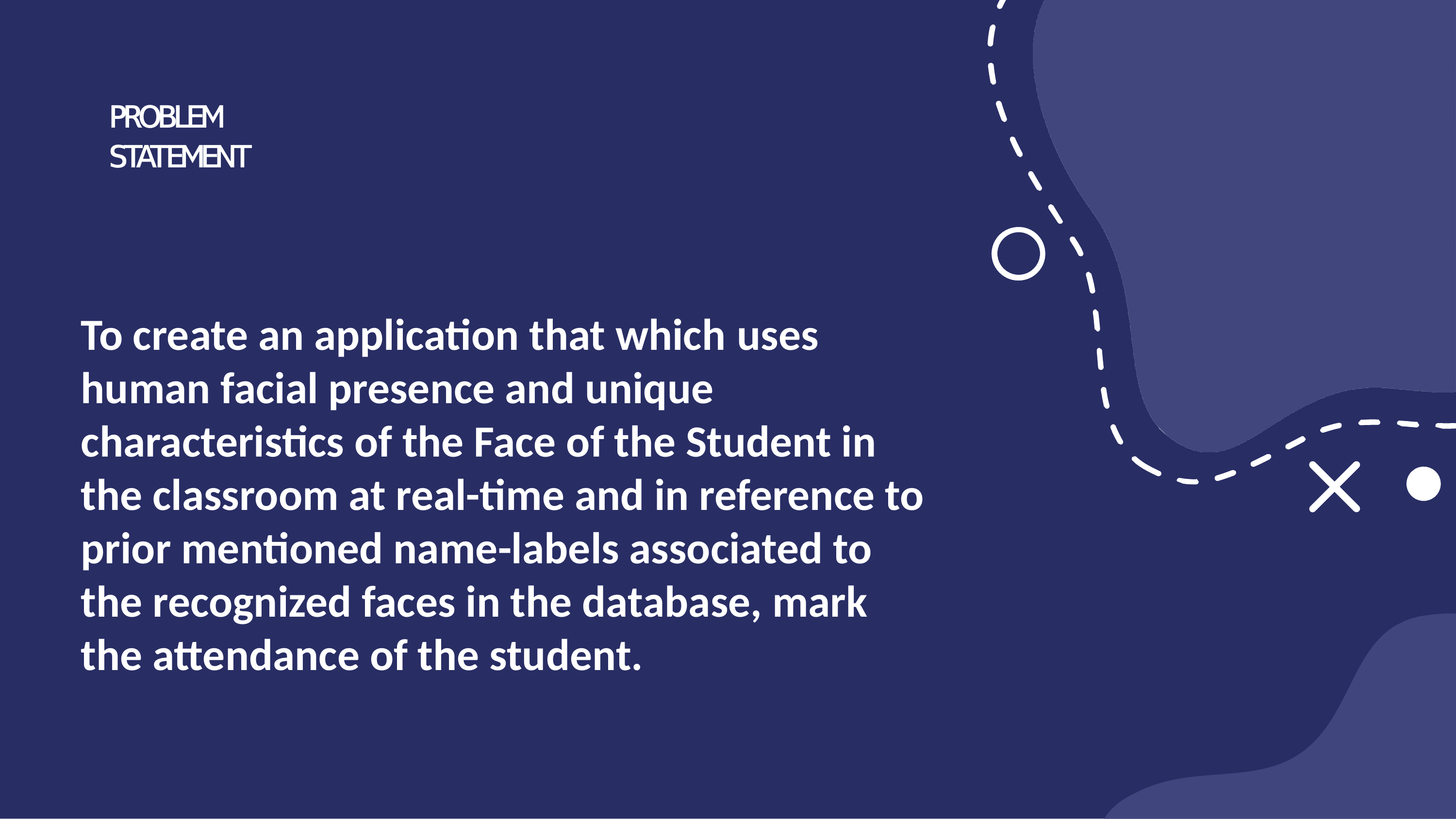

PROBLEM
STATEMENT
To create an application that which uses human facial presence and unique characteristics of the Face of the Student in the classroom at real-time and in reference to prior mentioned name-labels associated to the recognized faces in the database, mark the attendance of the student.